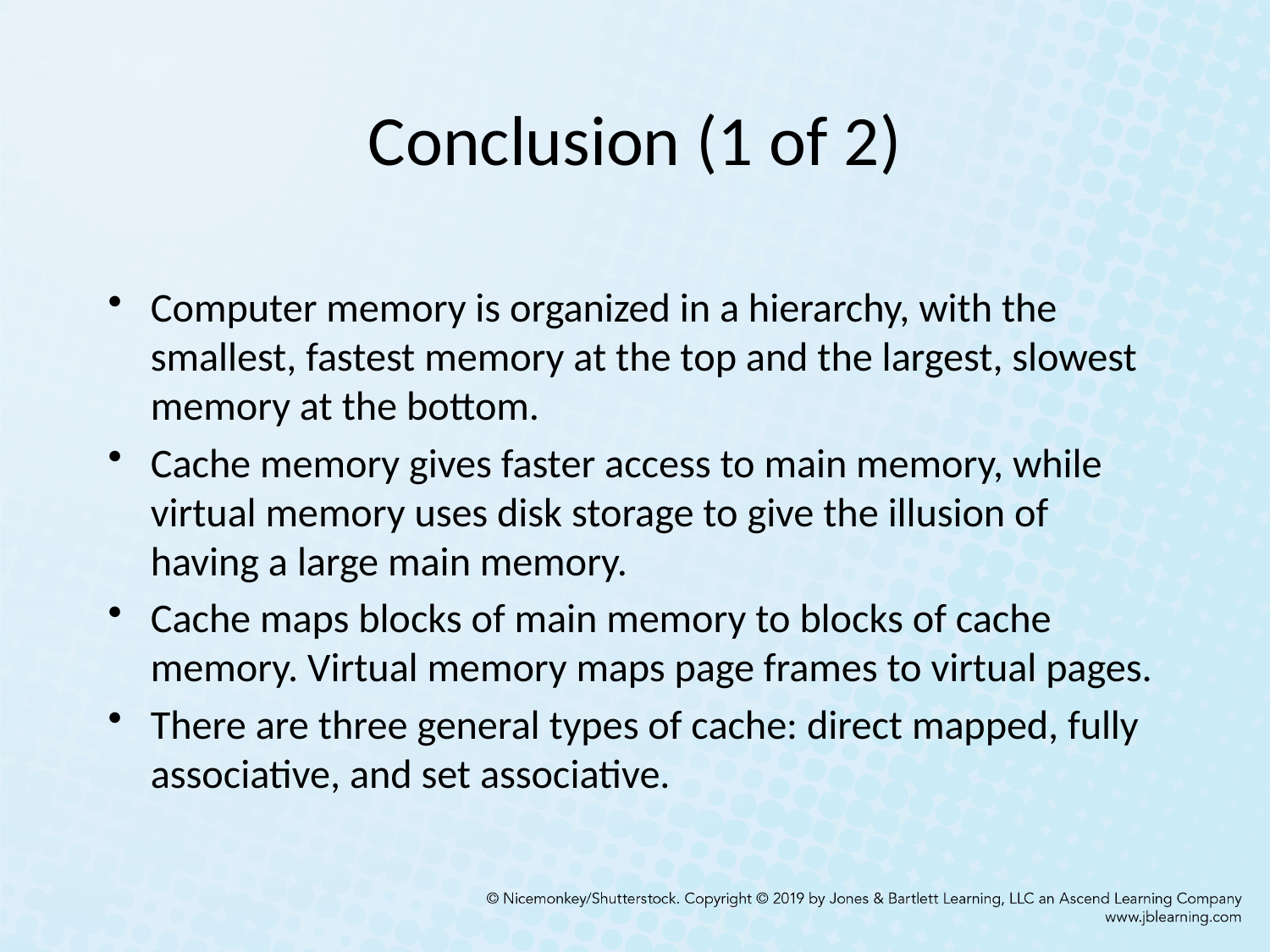

# Conclusion (1 of 2)
Computer memory is organized in a hierarchy, with the smallest, fastest memory at the top and the largest, slowest memory at the bottom.
Cache memory gives faster access to main memory, while virtual memory uses disk storage to give the illusion of having a large main memory.
Cache maps blocks of main memory to blocks of cache memory. Virtual memory maps page frames to virtual pages.
There are three general types of cache: direct mapped, fully associative, and set associative.